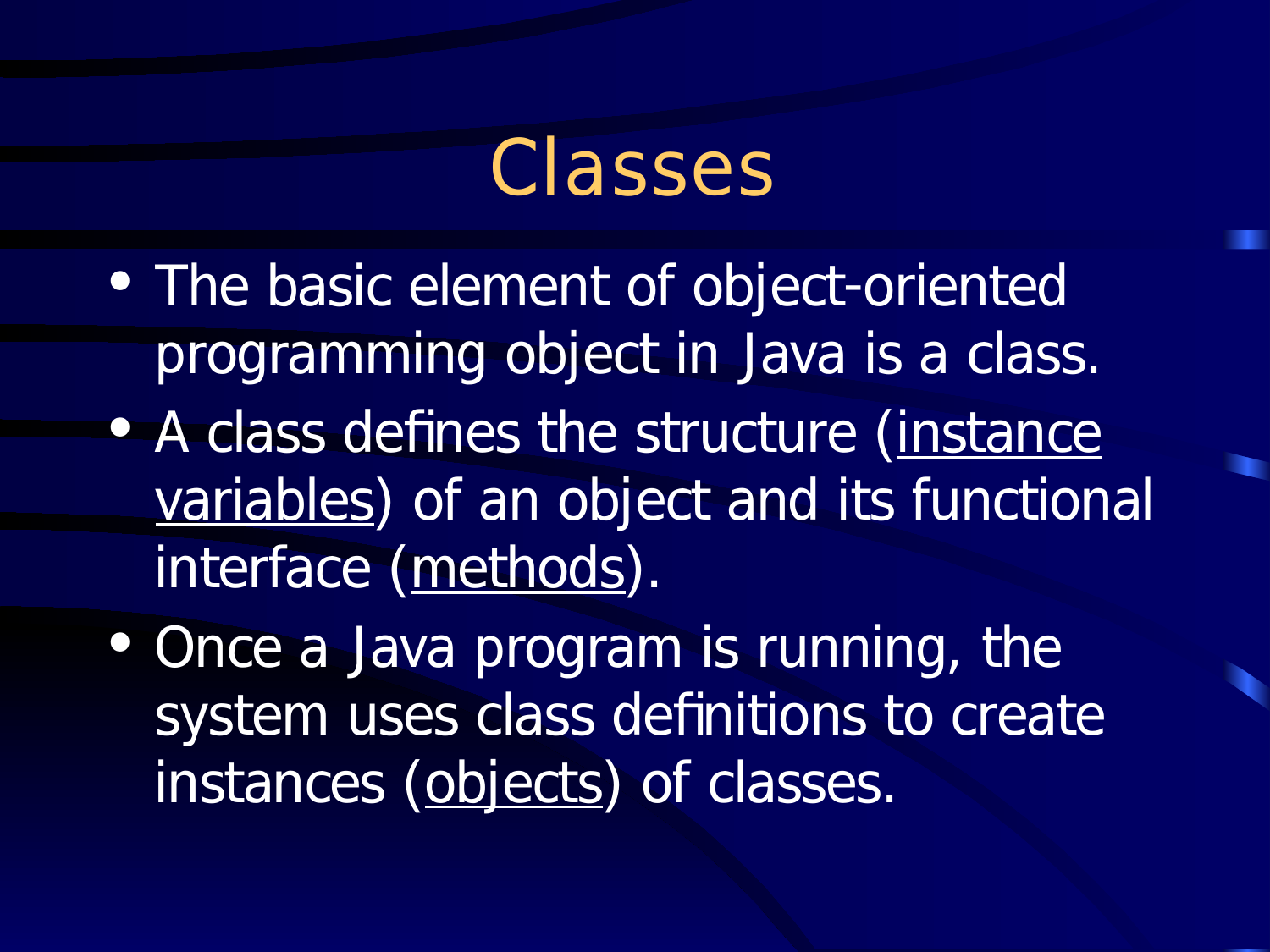

# Classes
The basic element of object-oriented programming object in Java is a class.
A class defines the structure (instance variables) of an object and its functional interface (methods).
Once a Java program is running, the system uses class definitions to create instances (objects) of classes.